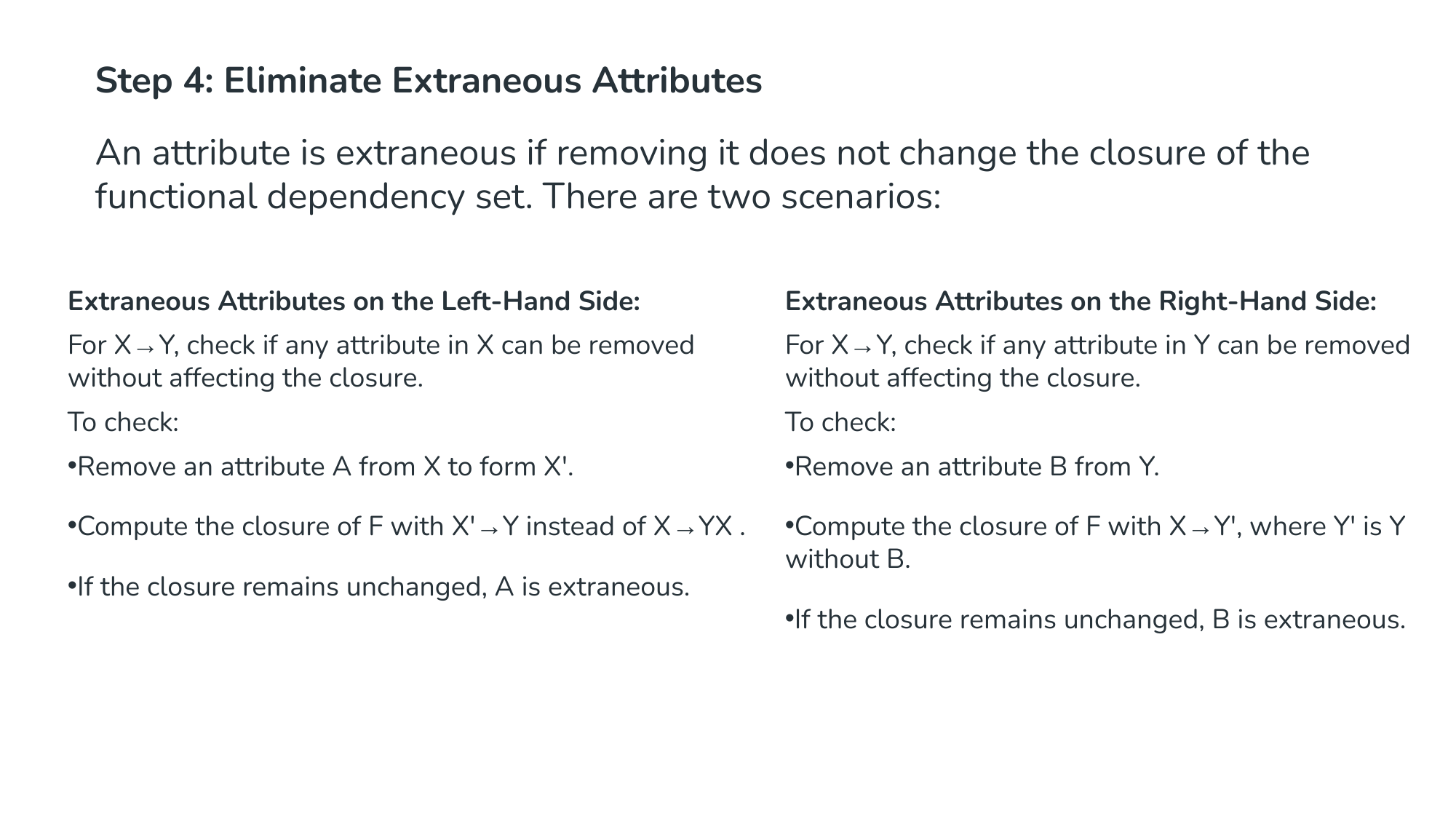

Step 4: Eliminate Extraneous Attributes
An attribute is extraneous if removing it does not change the closure of the functional dependency set. There are two scenarios:

Extraneous Attributes on the Left-Hand Side:
For X→Y, check if any attribute in X can be removed without affecting the closure.
To check:
Remove an attribute A from X to form X′.
Compute the closure of F with X′→Y instead of X→YX .
If the closure remains unchanged, A is extraneous.
Extraneous Attributes on the Right-Hand Side:
For X→Y, check if any attribute in Y can be removed without affecting the closure.
To check:
Remove an attribute B from Y.
Compute the closure of F with X→Y′, where Y′ is Y without B.
If the closure remains unchanged, B is extraneous.